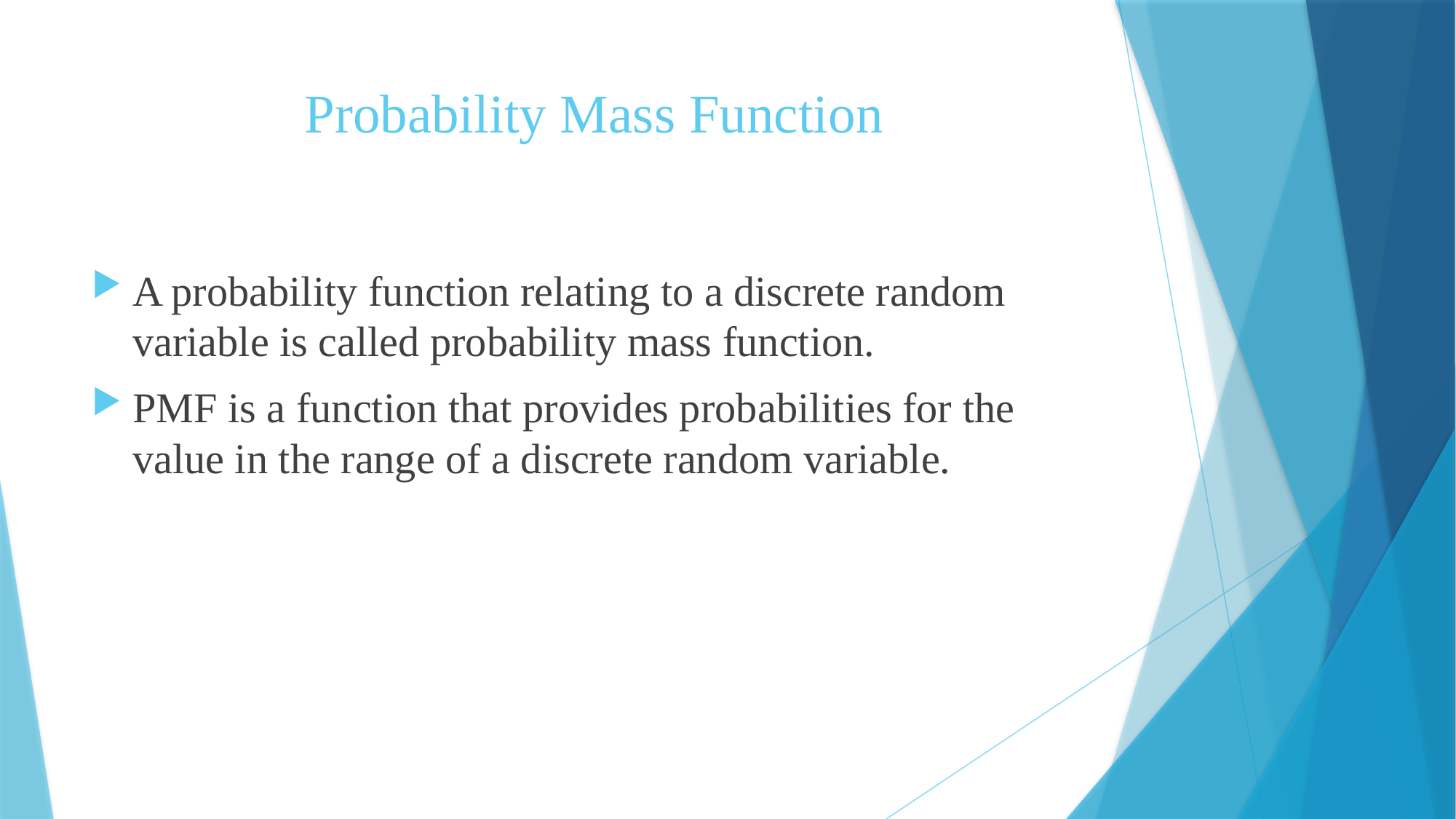

# Probability Mass Function
A probability function relating to a discrete random variable is called probability mass function.
PMF is a function that provides probabilities for the value in the range of a discrete random variable.